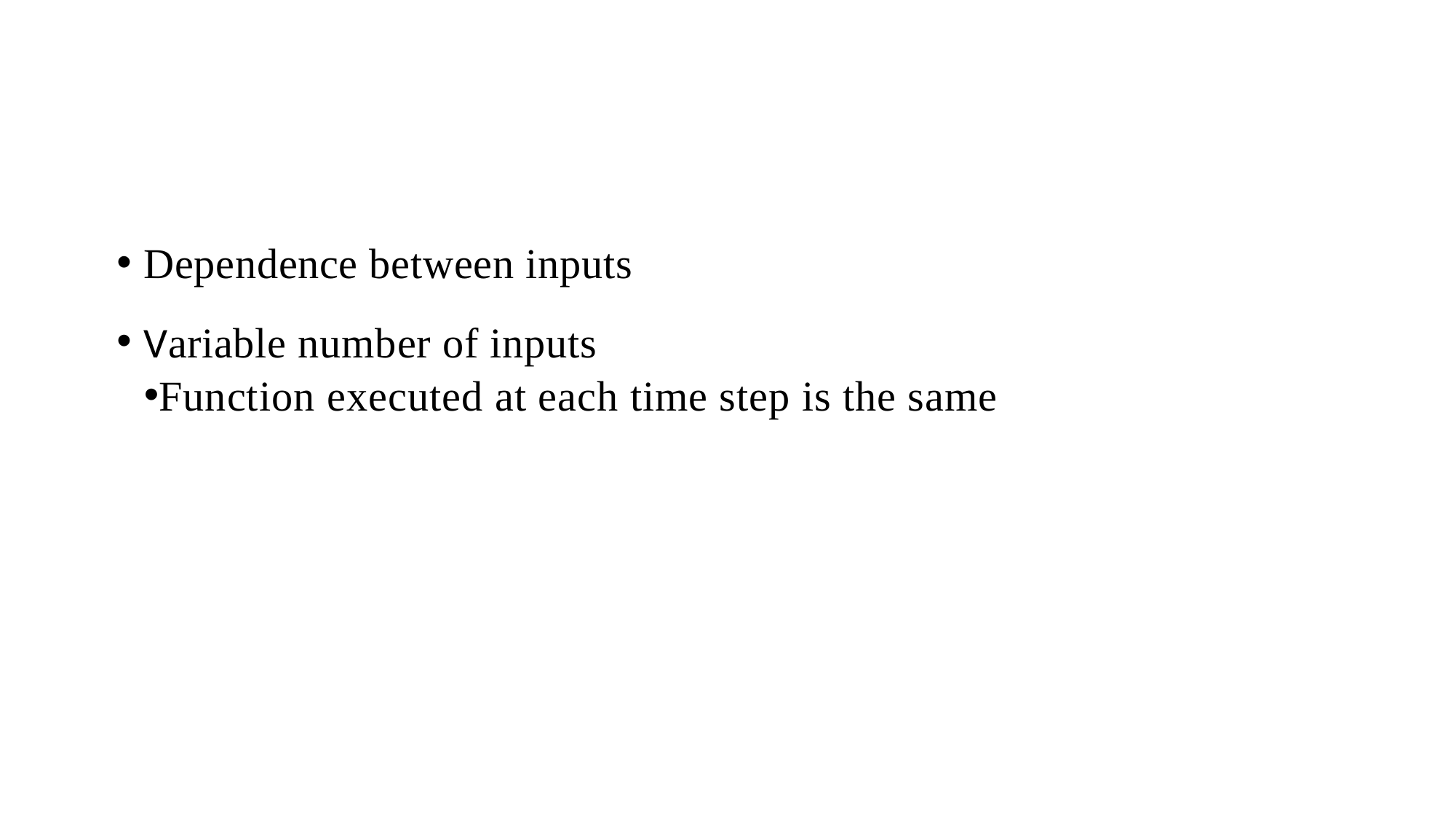

#
Dependence between inputs
Variable number of inputs
Function executed at each time step is the same